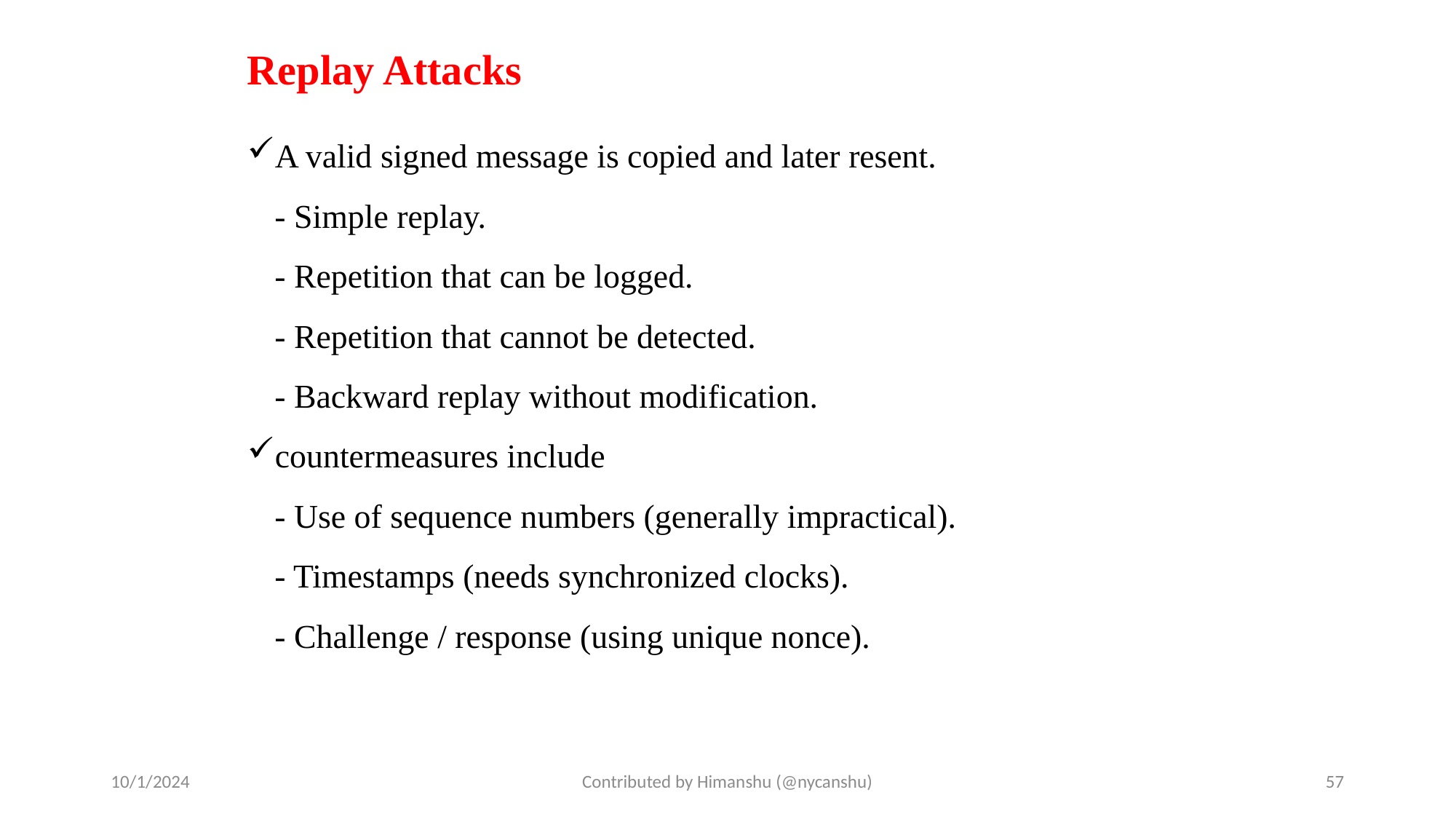

# Replay Attacks
A valid signed message is copied and later resent.
	- Simple replay.
	- Repetition that can be logged.
	- Repetition that cannot be detected.
	- Backward replay without modification.
countermeasures include
	- Use of sequence numbers (generally impractical).
	- Timestamps (needs synchronized clocks).
	- Challenge / response (using unique nonce).
10/1/2024
Contributed by Himanshu (@nycanshu)
57